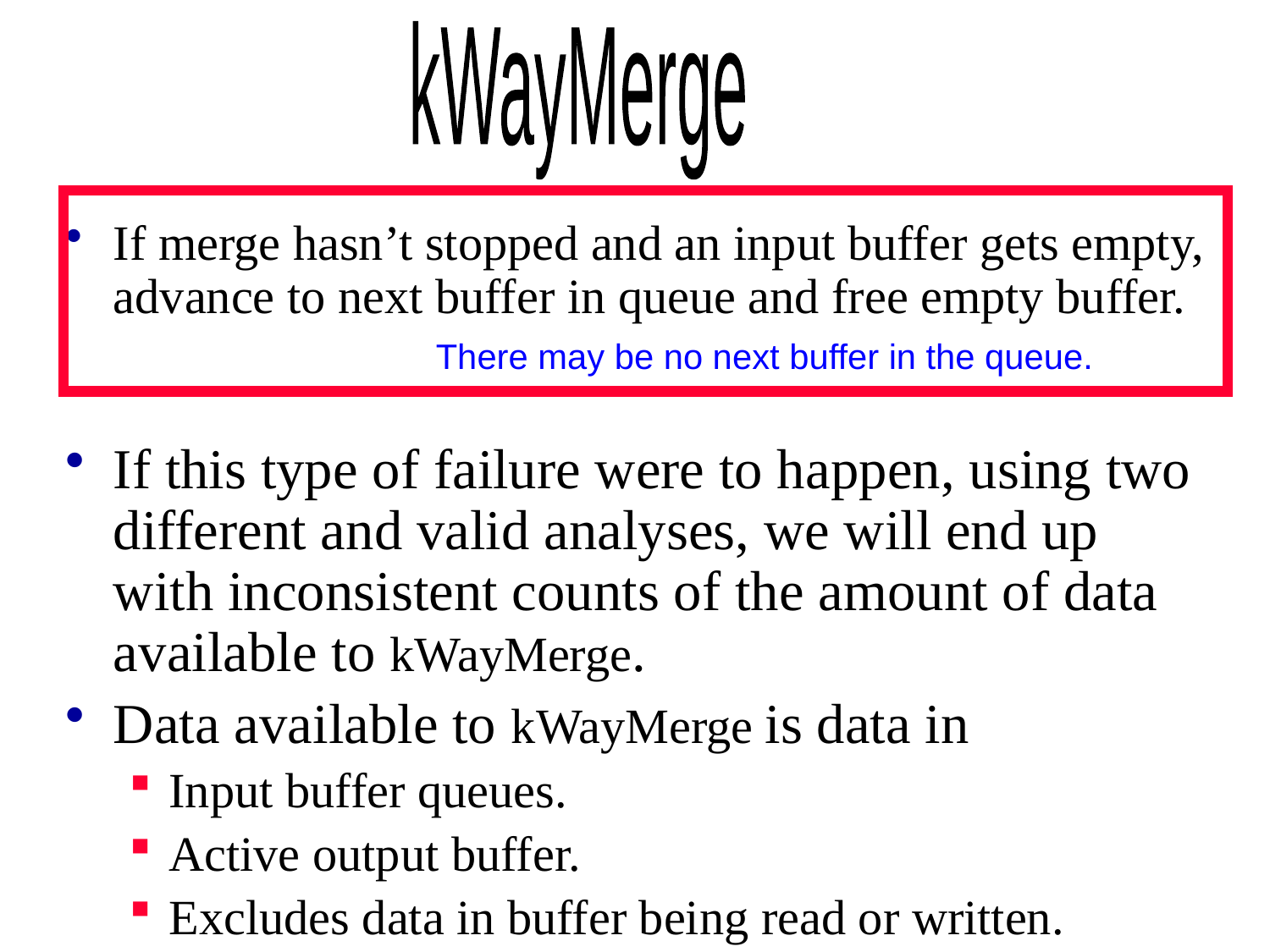

kWayMerge

There may be no next buffer in the queue.
If merge hasn’t stopped and an input buffer gets empty, advance to next buffer in queue and free empty buffer.
If this type of failure were to happen, using two different and valid analyses, we will end up with inconsistent counts of the amount of data available to kWayMerge.
Data available to kWayMerge is data in
Input buffer queues.
Active output buffer.
Excludes data in buffer being read or written.